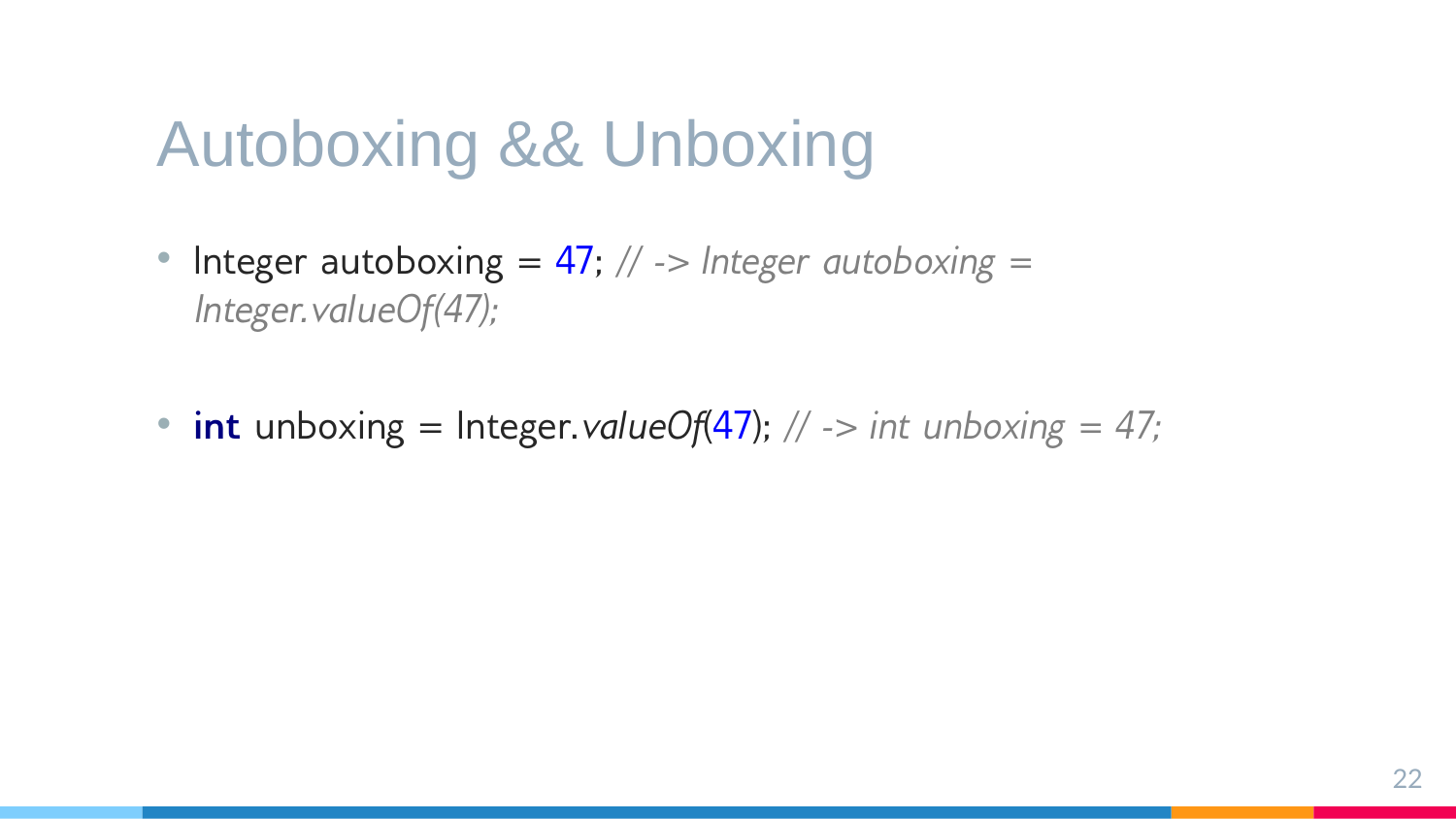

# Autoboxing && Unboxing
Integer autoboxing = 47; // -> Integer autoboxing = Integer.valueOf(47);
int unboxing = Integer.valueOf(47); // -> int unboxing = 47;

22